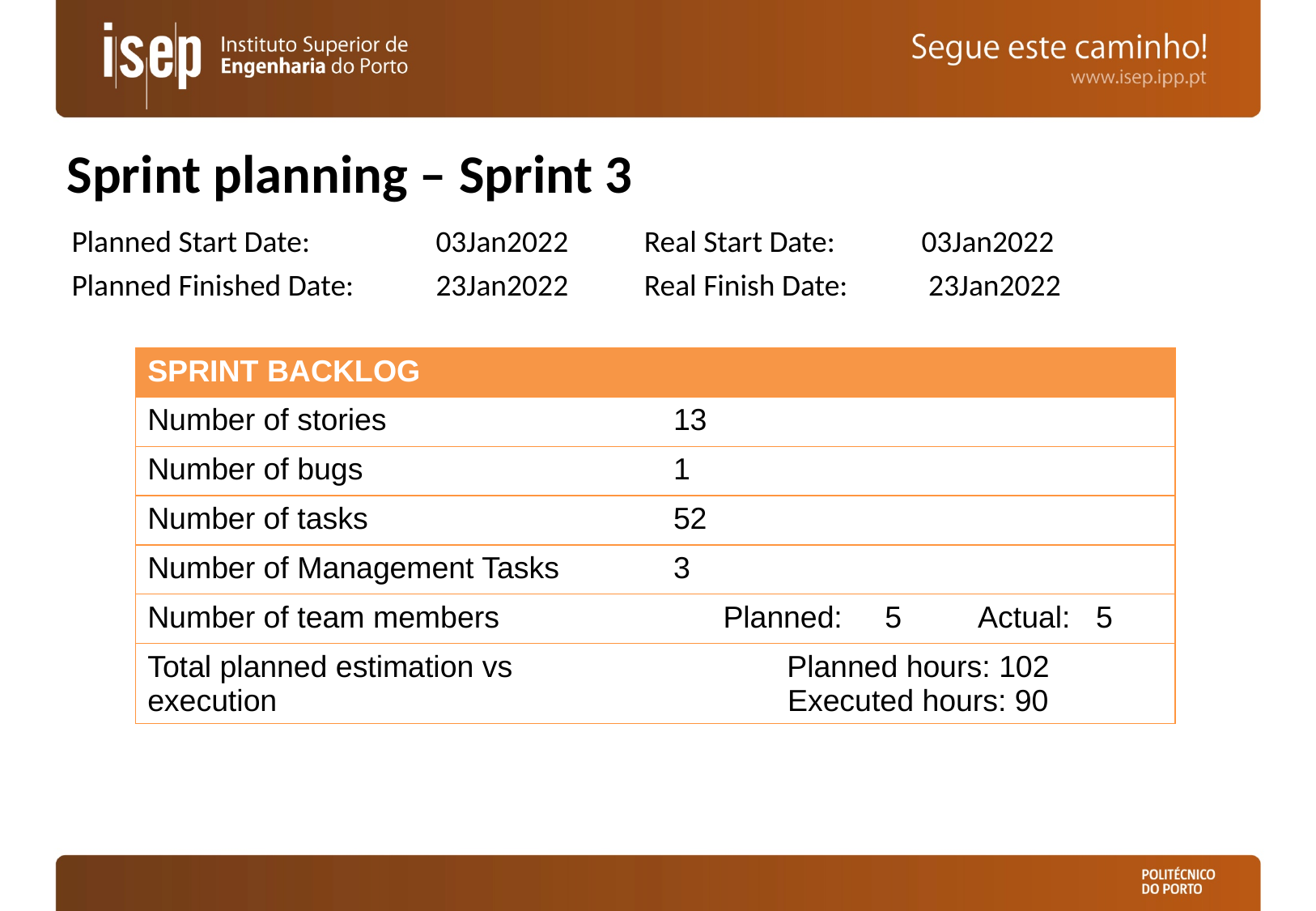

# Sprint planning – Sprint 3
Planned Start Date:		03Jan2022           Real Start Date:	03Jan2022
Planned Finished Date:	23Jan2022           Real Finish Date:	 23Jan2022

| SPRINT BACKLOG |  |
| --- | --- |
| Number of stories | 13 |
| Number of bugs | 1 |
| Number of tasks | 52 |
| Number of Management Tasks | 3 |
| Number of team members | Planned:     5         Actual:   5 |
| Total planned estimation vs execution | Planned hours: 102 Executed hours: 90 |